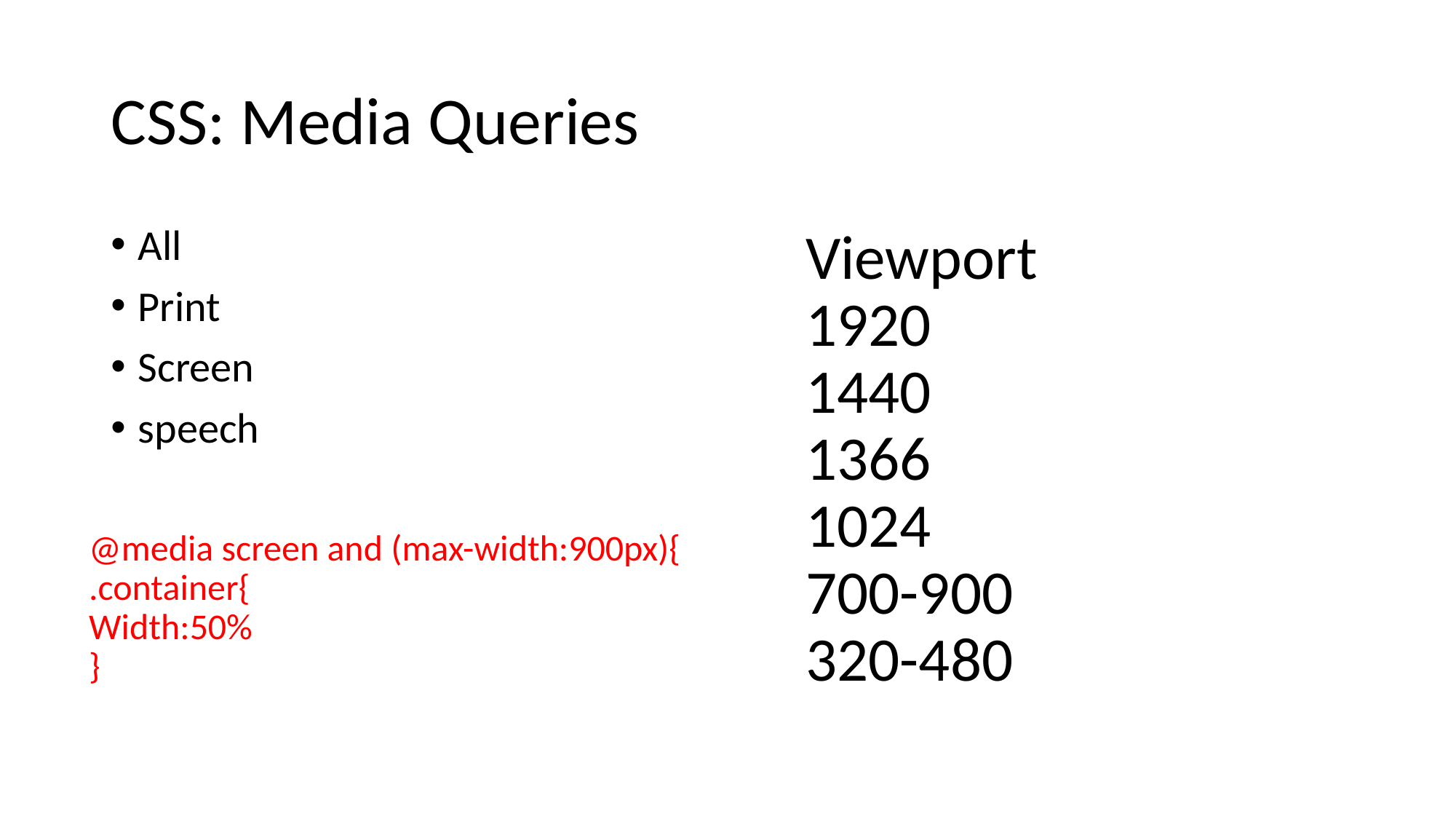

# CSS: Media Queries
All
Print
Screen
speech
Viewport
1920
1440
1366
1024
700-900
320-480
@media screen and (max-width:900px){
.container{
Width:50%
}